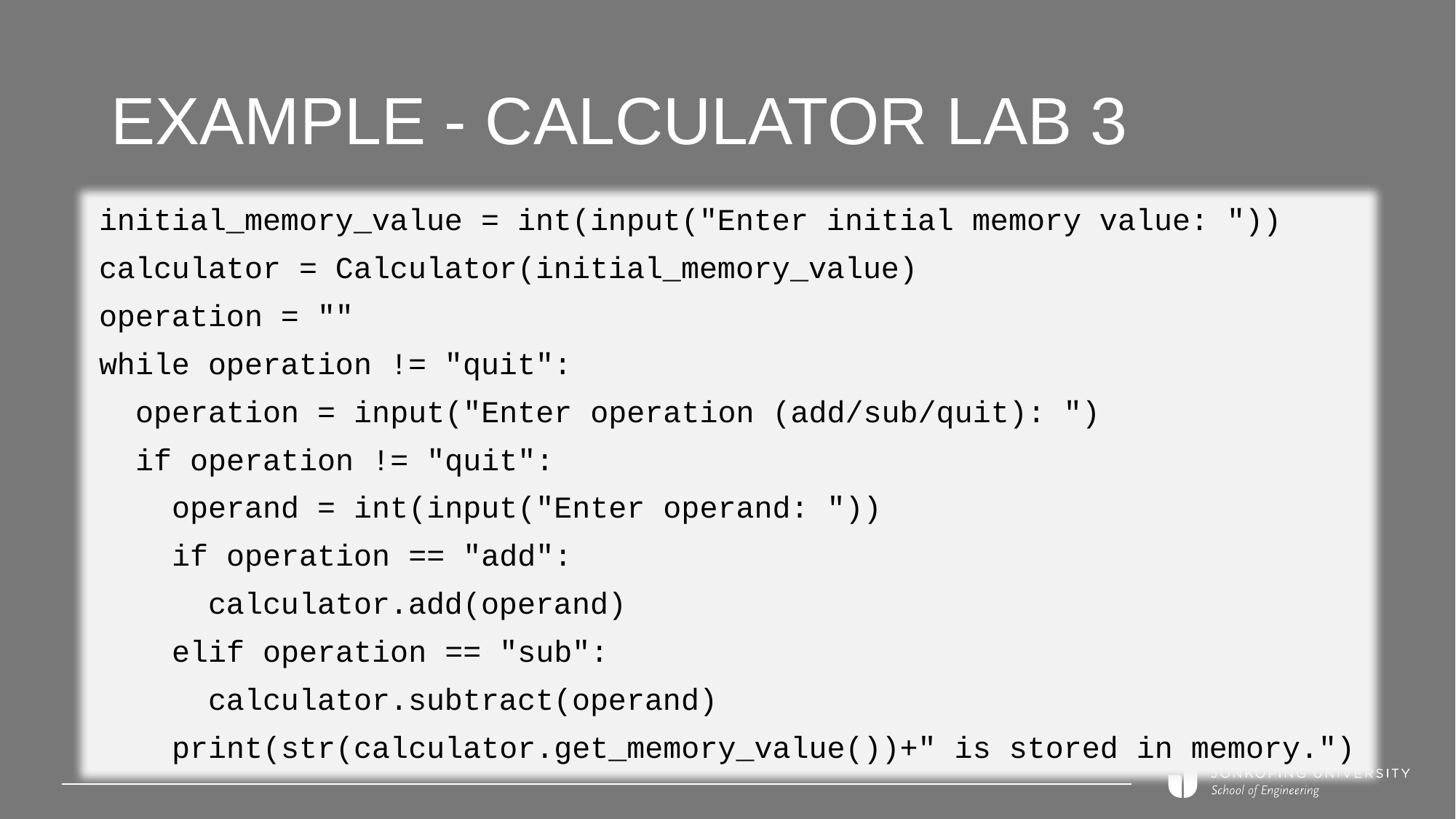

# Example - Calculator lab 3
initial_memory_value = int(input("Enter initial memory value: "))
calculator = Calculator(initial_memory_value)
operation = ""
while operation != "quit":
  operation = input("Enter operation (add/sub/quit): ")
  if operation != "quit":
    operand = int(input("Enter operand: "))
    if operation == "add":
      calculator.add(operand)
    elif operation == "sub":
      calculator.subtract(operand)
    print(str(calculator.get_memory_value())+" is stored in memory.")